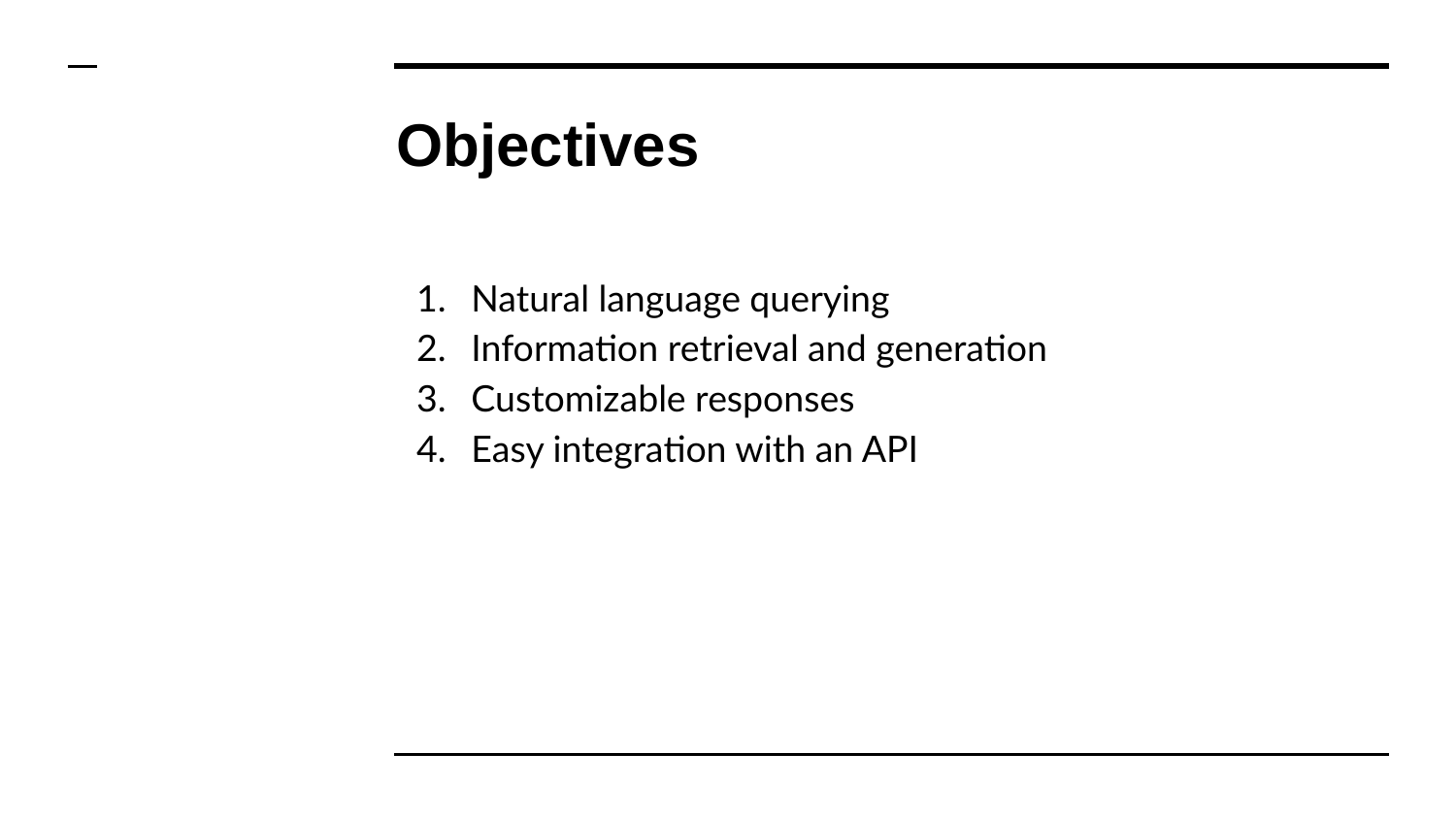

# Objectives
Natural language querying
Information retrieval and generation
Customizable responses
Easy integration with an API